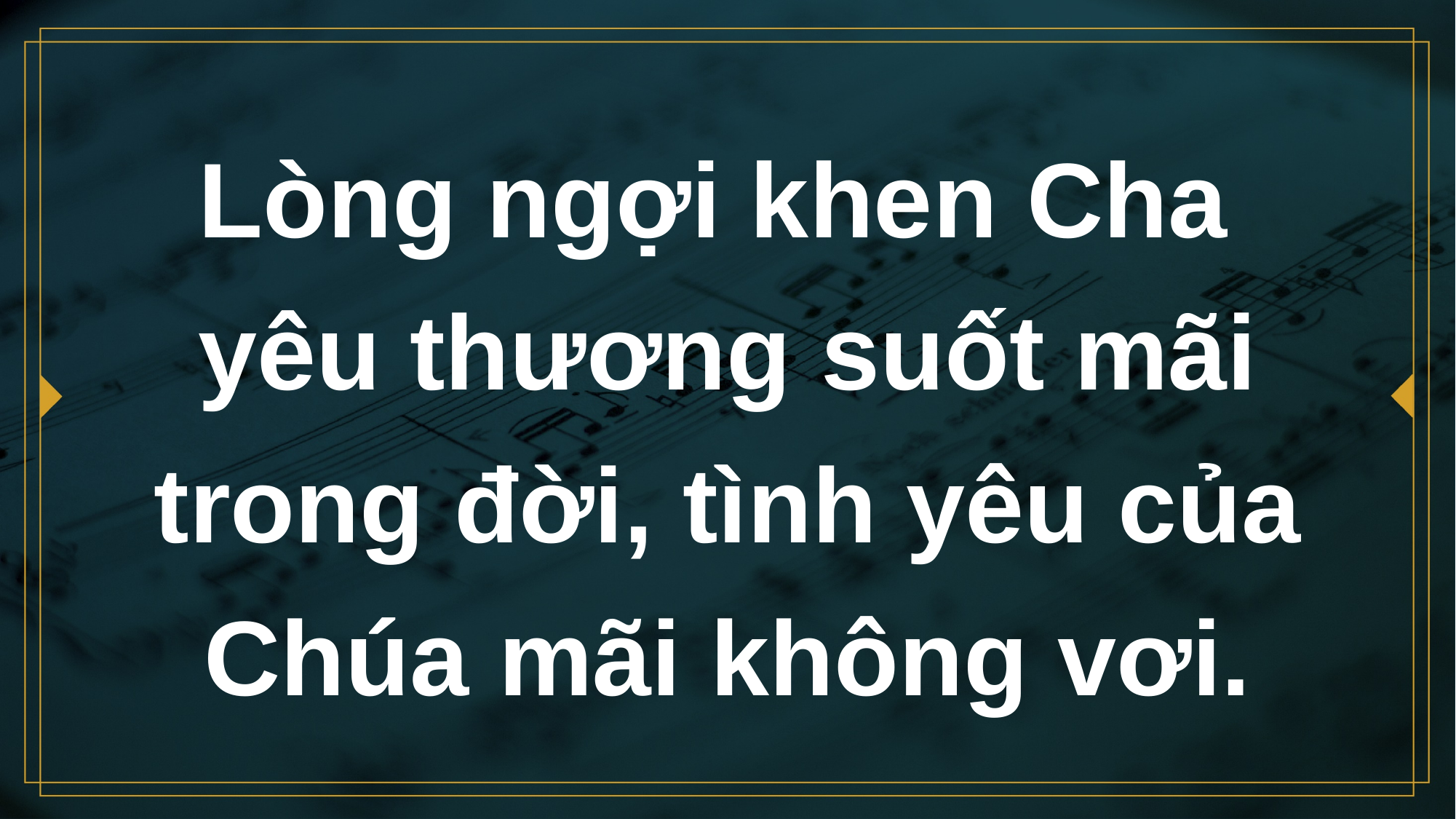

# Lòng ngợi khen Cha yêu thương suốt mãi trong đời, tình yêu của Chúa mãi không vơi.